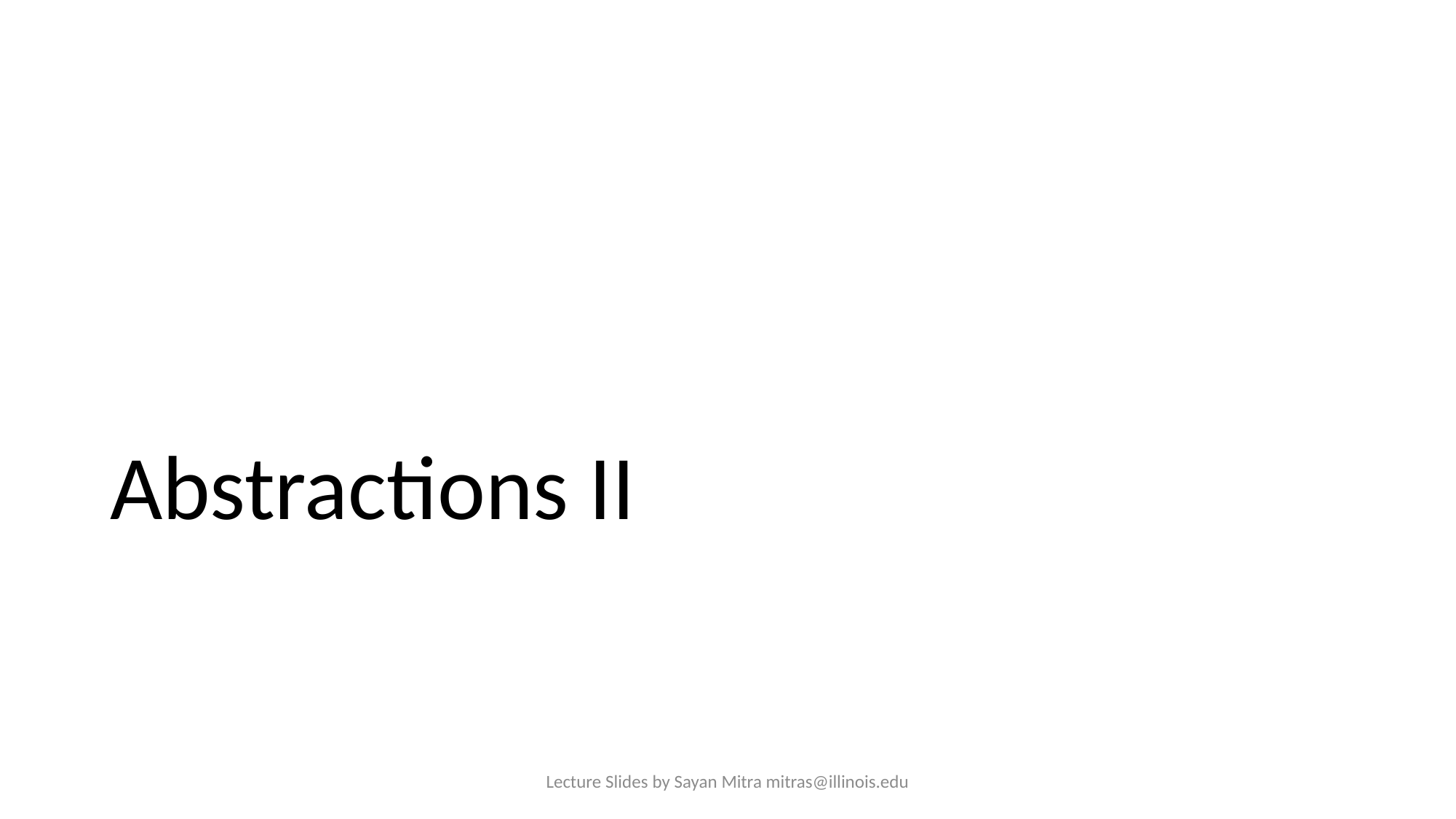

# Abstractions II

Lecture Slides by Sayan Mitra mitras@illinois.edu